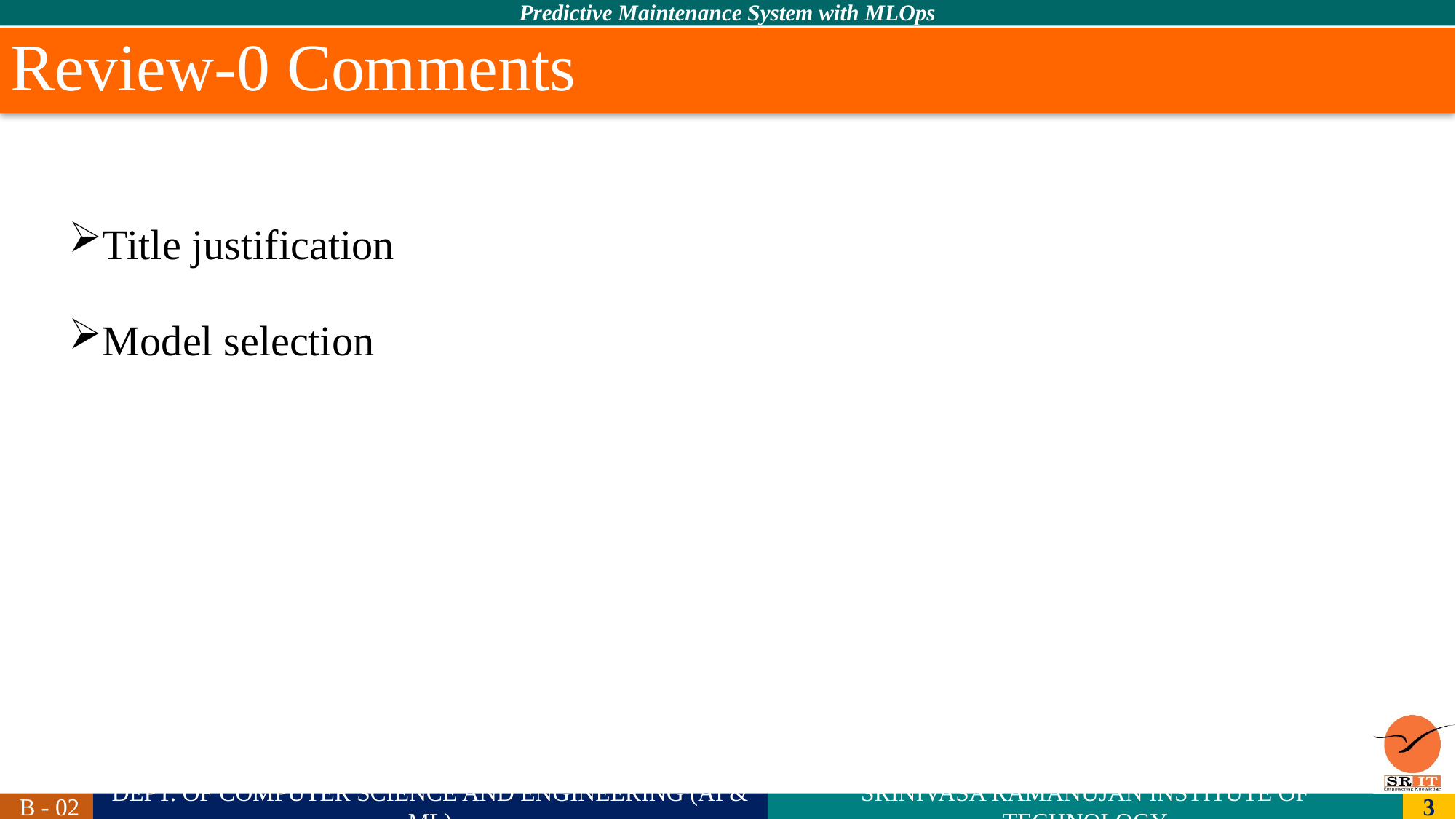

# Review-0 Comments
Title justification
Model selection